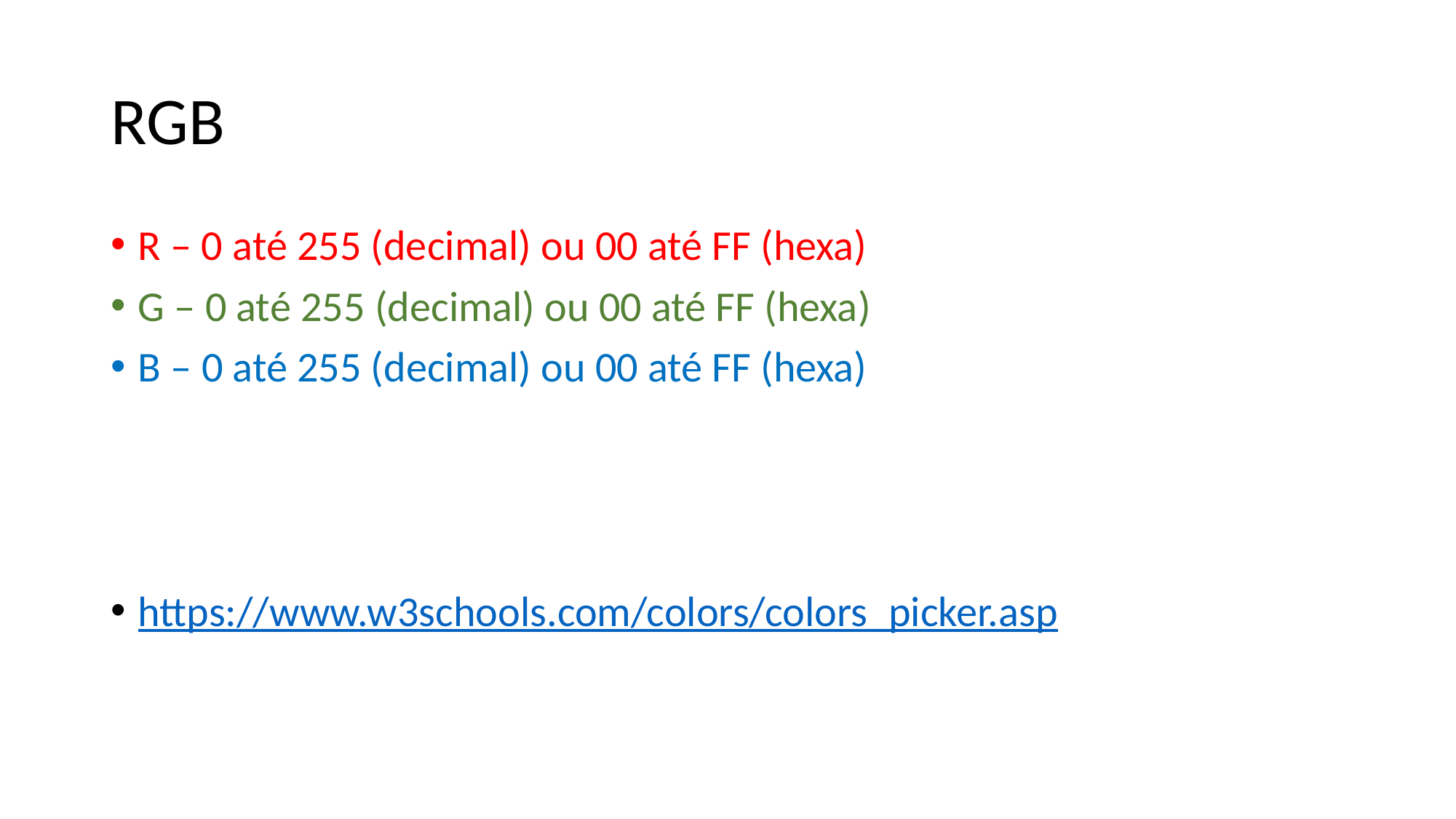

# RGB
R – 0 até 255 (decimal) ou 00 até FF (hexa)
G – 0 até 255 (decimal) ou 00 até FF (hexa)
B – 0 até 255 (decimal) ou 00 até FF (hexa)

https://www.w3schools.com/colors/colors_picker.asp